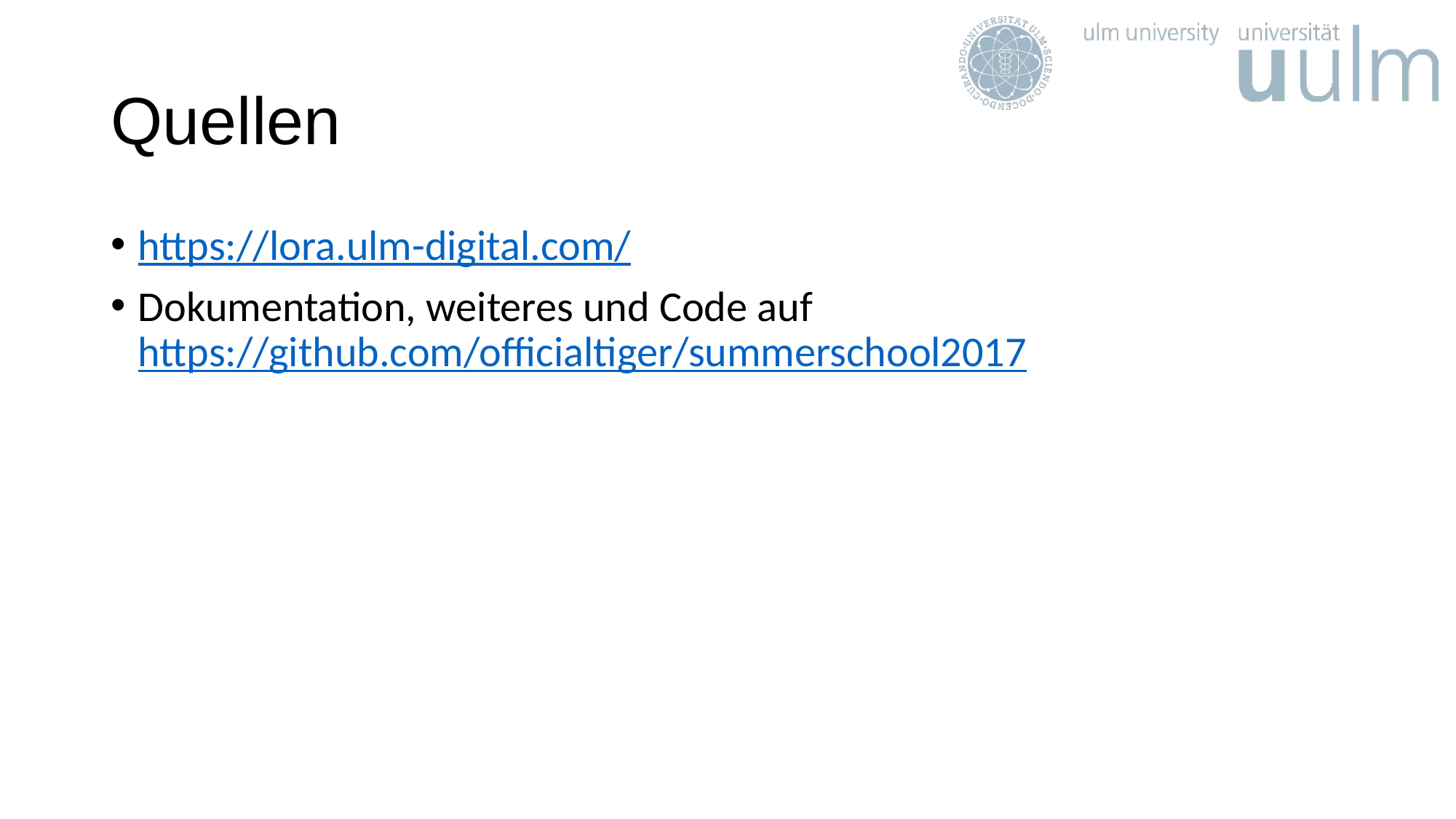

# Quellen
https://lora.ulm-digital.com/
Dokumentation, weiteres und Code auf https://github.com/officialtiger/summerschool2017